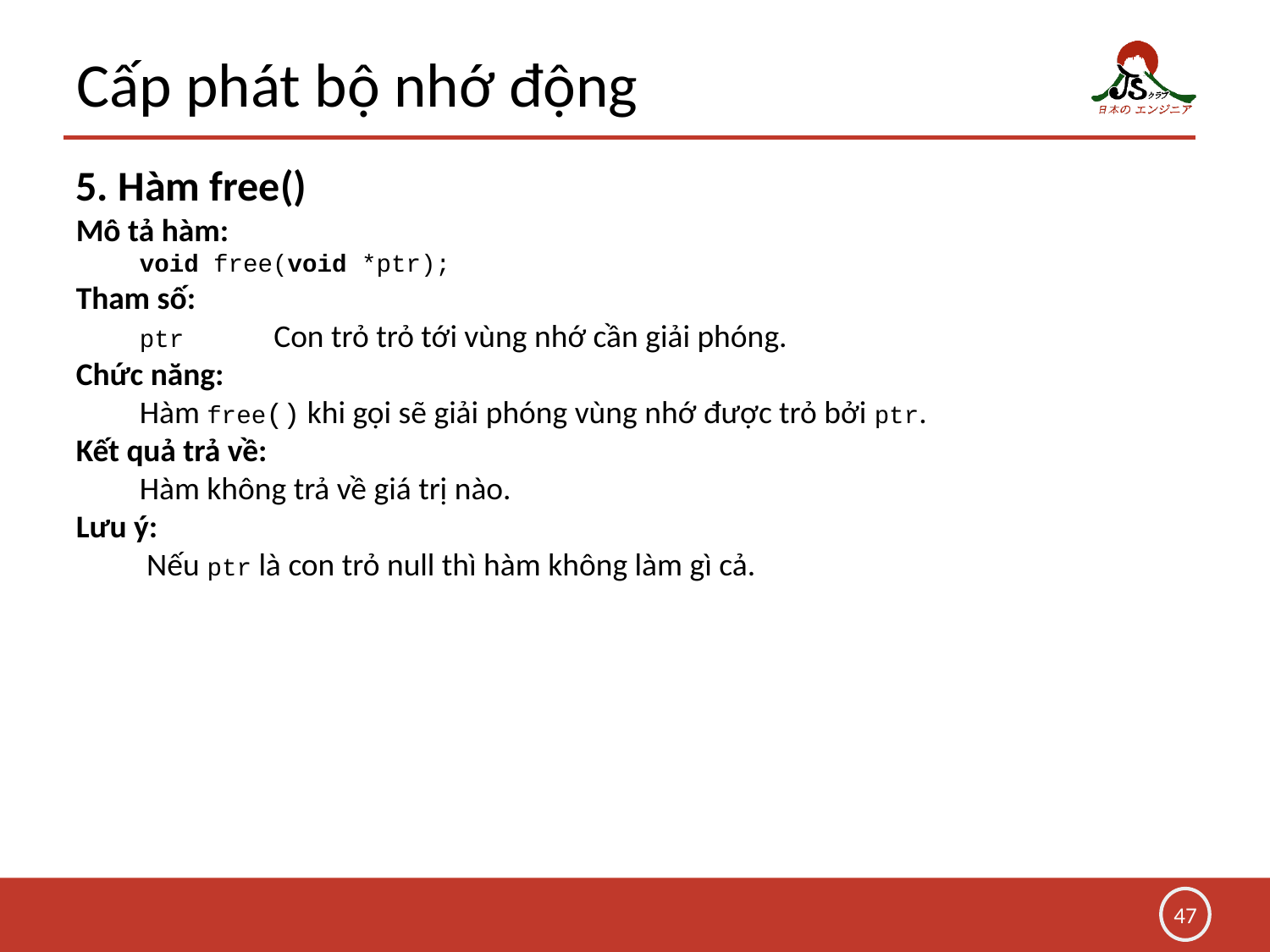

# Cấp phát bộ nhớ động
5. Hàm free()
Mô tả hàm:
	void free(void *ptr);
Tham số:
	ptr	 Con trỏ trỏ tới vùng nhớ cần giải phóng.
Chức năng:
	Hàm free() khi gọi sẽ giải phóng vùng nhớ được trỏ bởi ptr.
Kết quả trả về:
	Hàm không trả về giá trị nào.
Lưu ý:
	 Nếu ptr là con trỏ null thì hàm không làm gì cả.